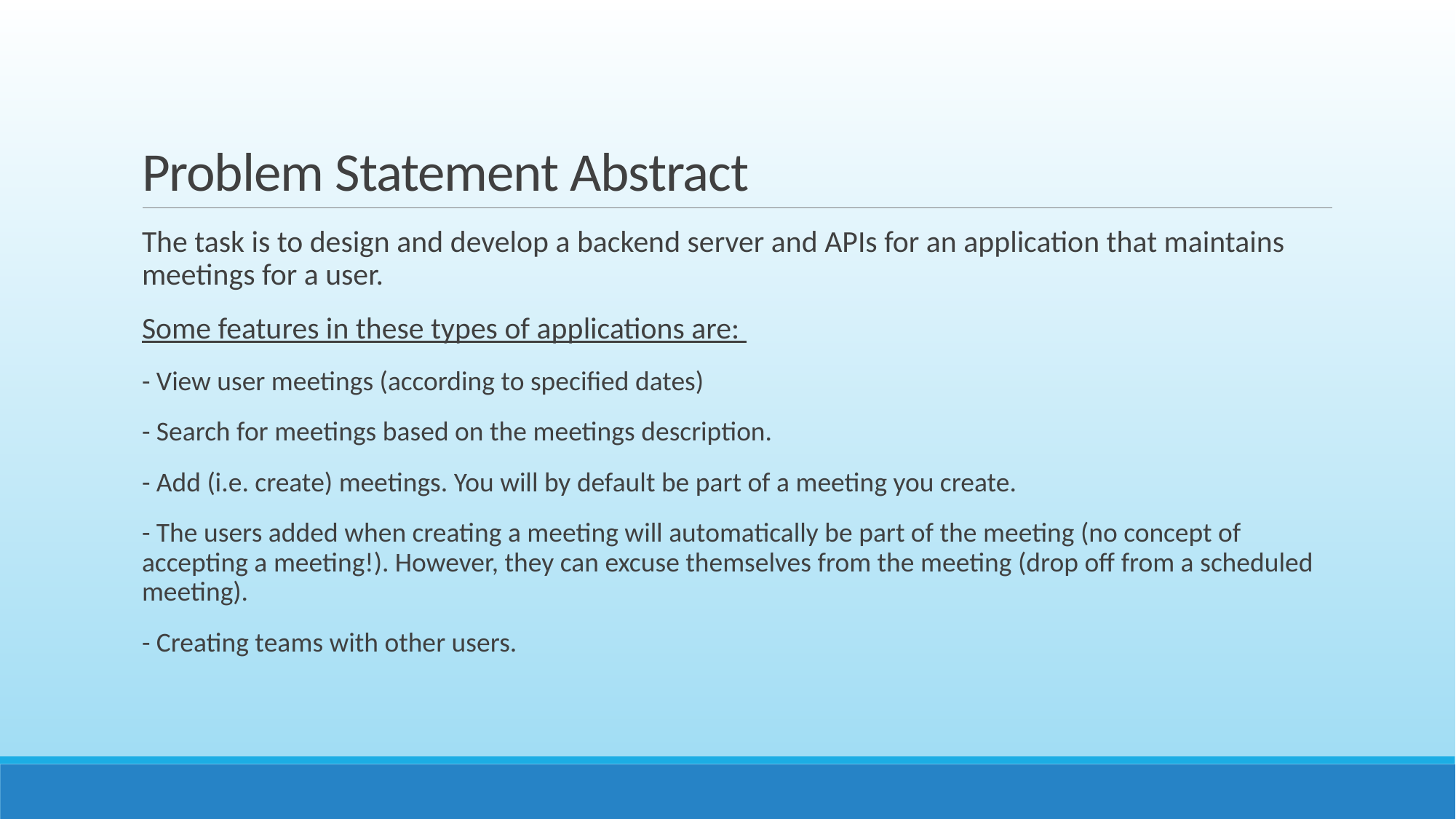

# Problem Statement Abstract
The task is to design and develop a backend server and APIs for an application that maintains meetings for a user.
Some features in these types of applications are:
- View user meetings (according to specified dates)
- Search for meetings based on the meetings description.
- Add (i.e. create) meetings. You will by default be part of a meeting you create.
- The users added when creating a meeting will automatically be part of the meeting (no concept of accepting a meeting!). However, they can excuse themselves from the meeting (drop off from a scheduled meeting).
- Creating teams with other users.